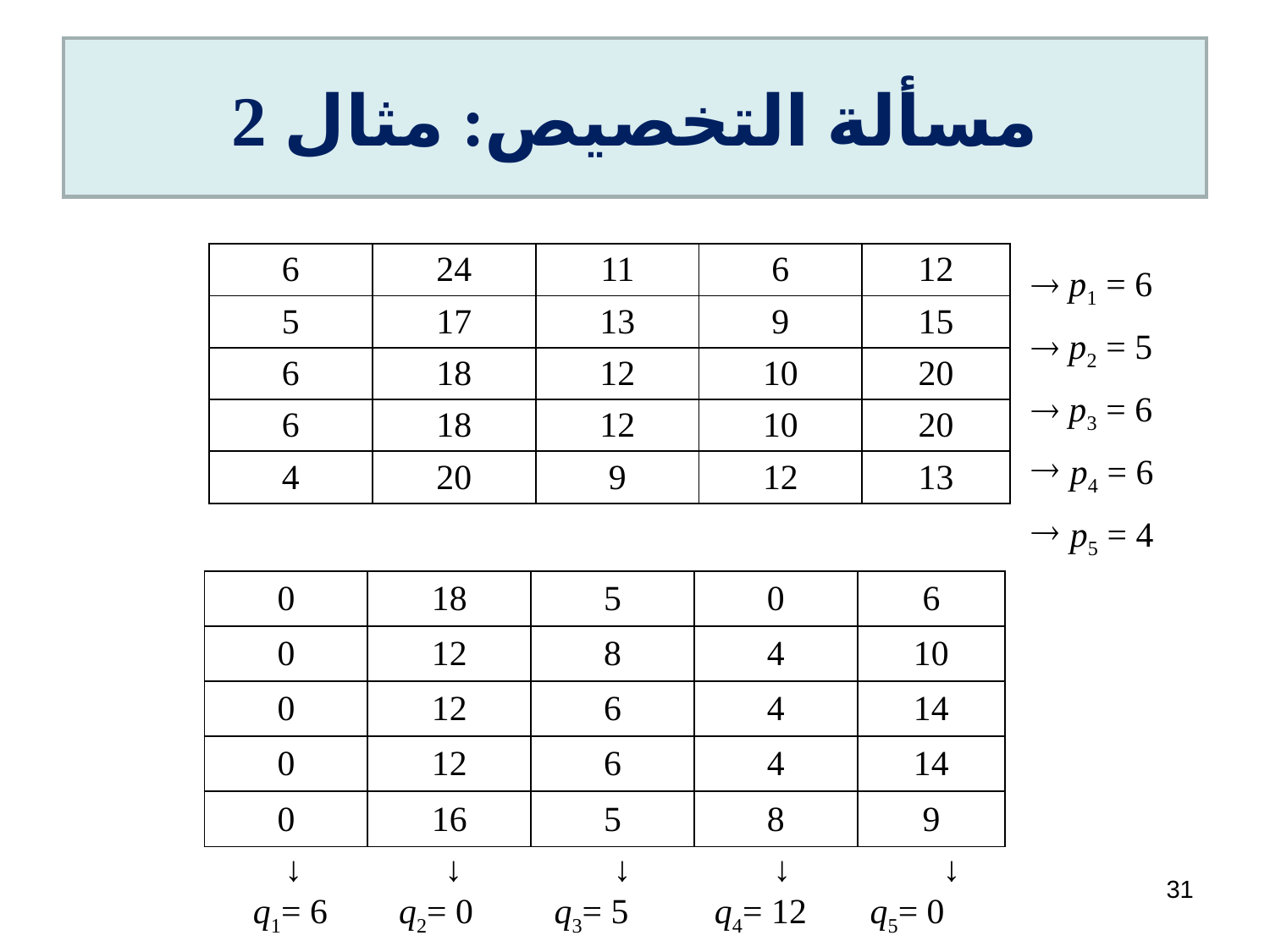

# مسألة التخصيص: مثال 2
→ p1 = 6
→ p2 = 5
→ p3 = 6
 p4 = 6
 p5 = 4
| 6 | 24 | 11 | 6 | 12 |
| --- | --- | --- | --- | --- |
| 5 | 17 | 13 | 9 | 15 |
| 6 | 18 | 12 | 10 | 20 |
| 6 | 18 | 12 | 10 | 20 |
| 4 | 20 | 9 | 12 | 13 |
| 0 | 18 | 5 | 0 | 6 |
| --- | --- | --- | --- | --- |
| 0 | 12 | 8 | 4 | 10 |
| 0 | 12 | 6 | 4 | 14 |
| 0 | 12 | 6 | 4 | 14 |
| 0 | 16 | 5 | 8 | 9 |
    ↓                ↓                 ↓                ↓                 ↓
 q1= 6              q2= 0                 q3= 5            q4= 12             q5= 0
31